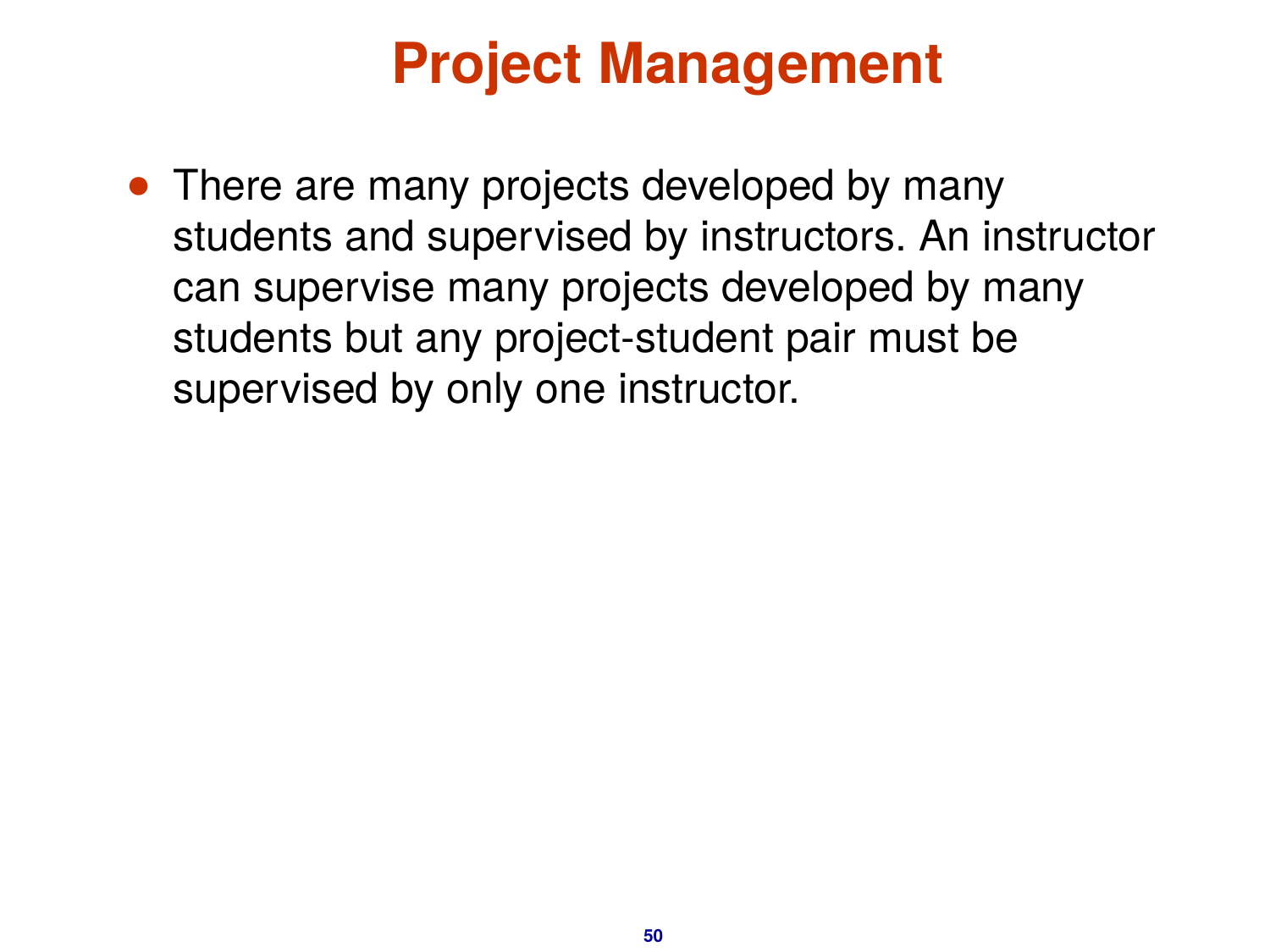

# Project Management
There are many projects developed by many students and supervised by instructors. An instructor can supervise many projects developed by many students but any project-student pair must be supervised by only one instructor.